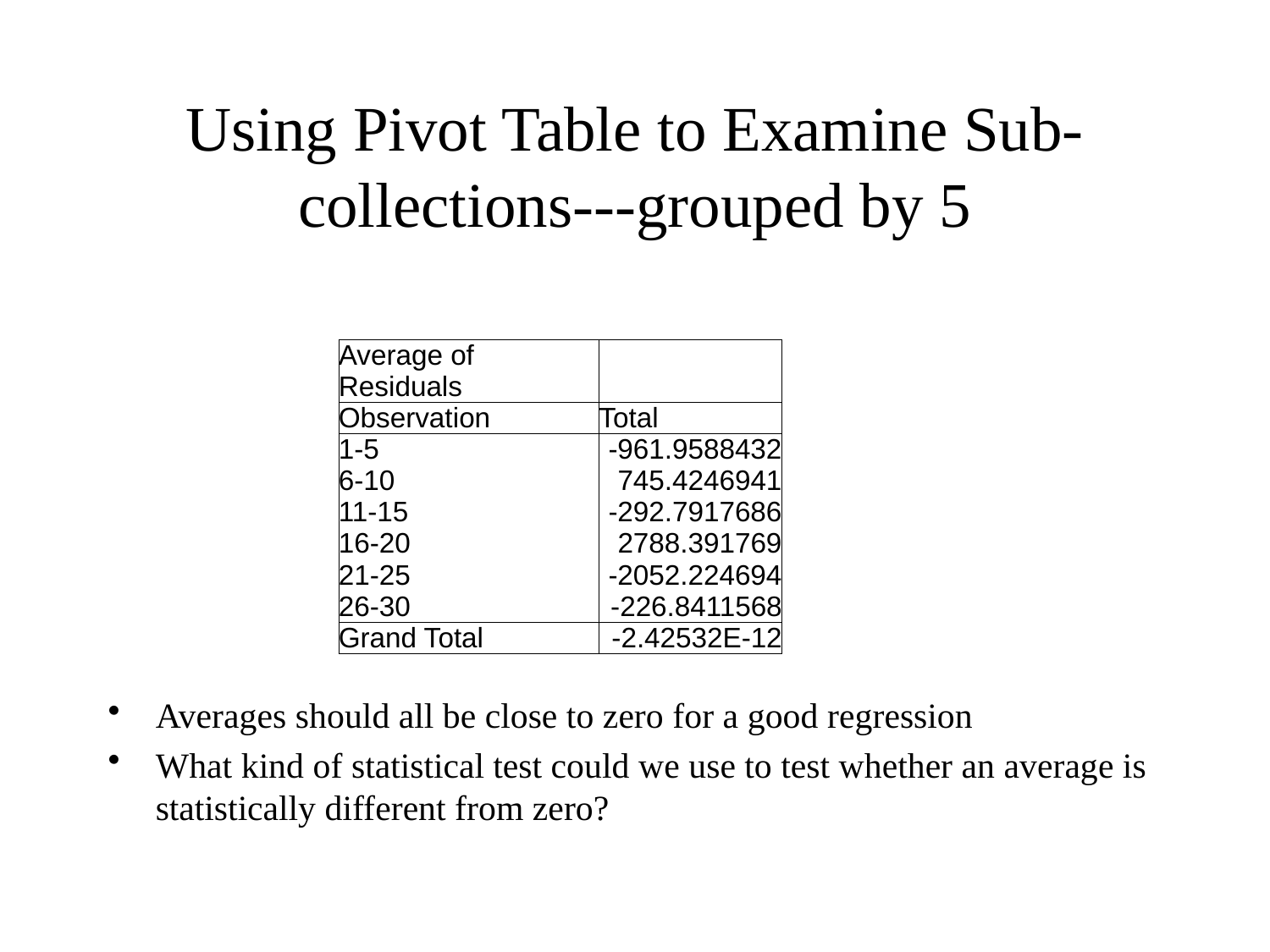

# Using Pivot Table to Examine Sub-collections---grouped by 5

Averages should all be close to zero for a good regression
What kind of statistical test could we use to test whether an average is statistically different from zero?

|  |  |
| --- | --- |
|  |  |
| Average of Residuals |  |
| Observation | Total |
| 1-5 | -961.9588432 |
| 6-10 | 745.4246941 |
| 11-15 | -292.7917686 |
| 16-20 | 2788.391769 |
| 21-25 | -2052.224694 |
| 26-30 | -226.8411568 |
| Grand Total | -2.42532E-12 |
|  |  |